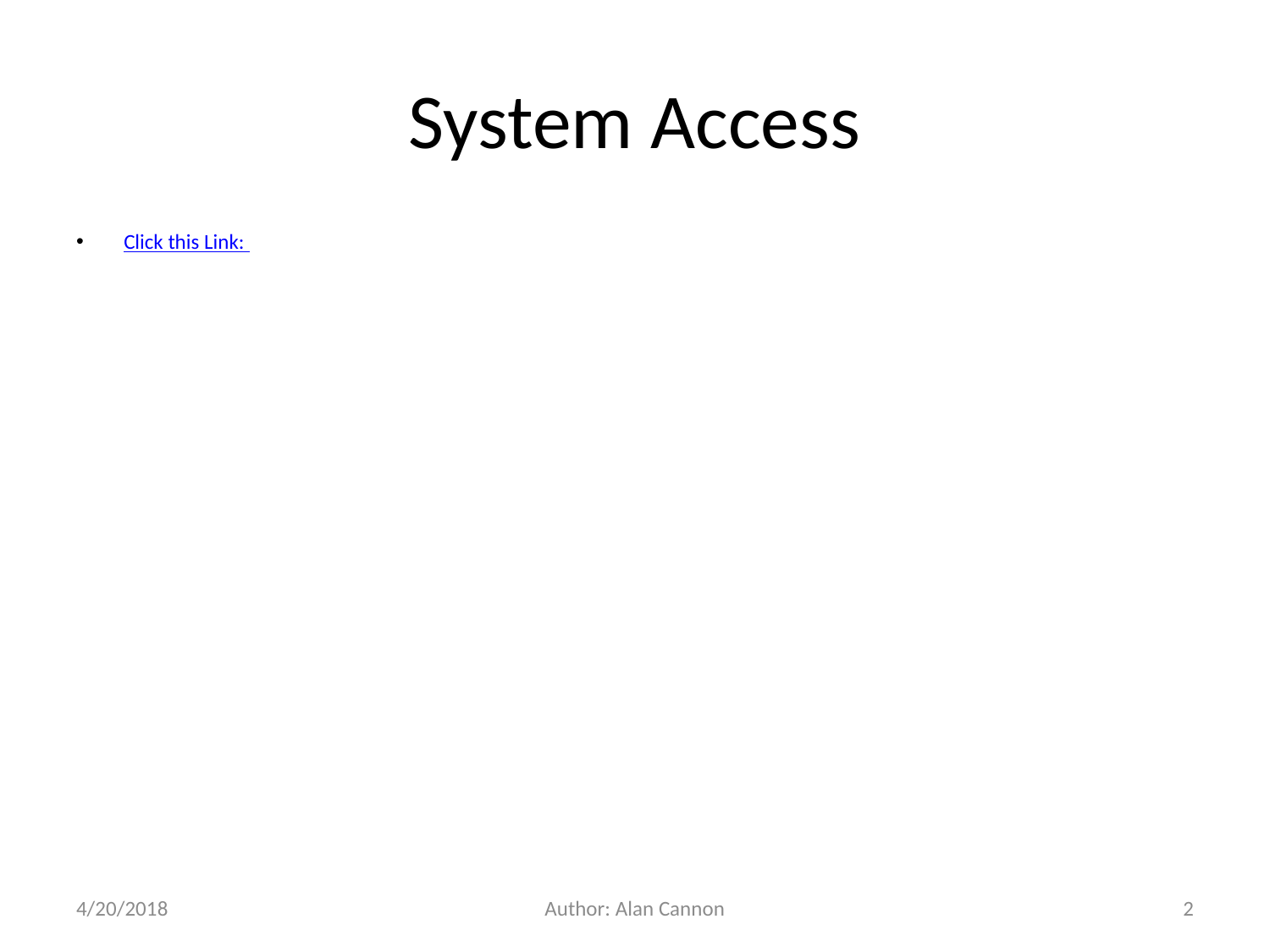

# System Access
Click this Link:

4/20/2018
Author: Alan Cannon
2